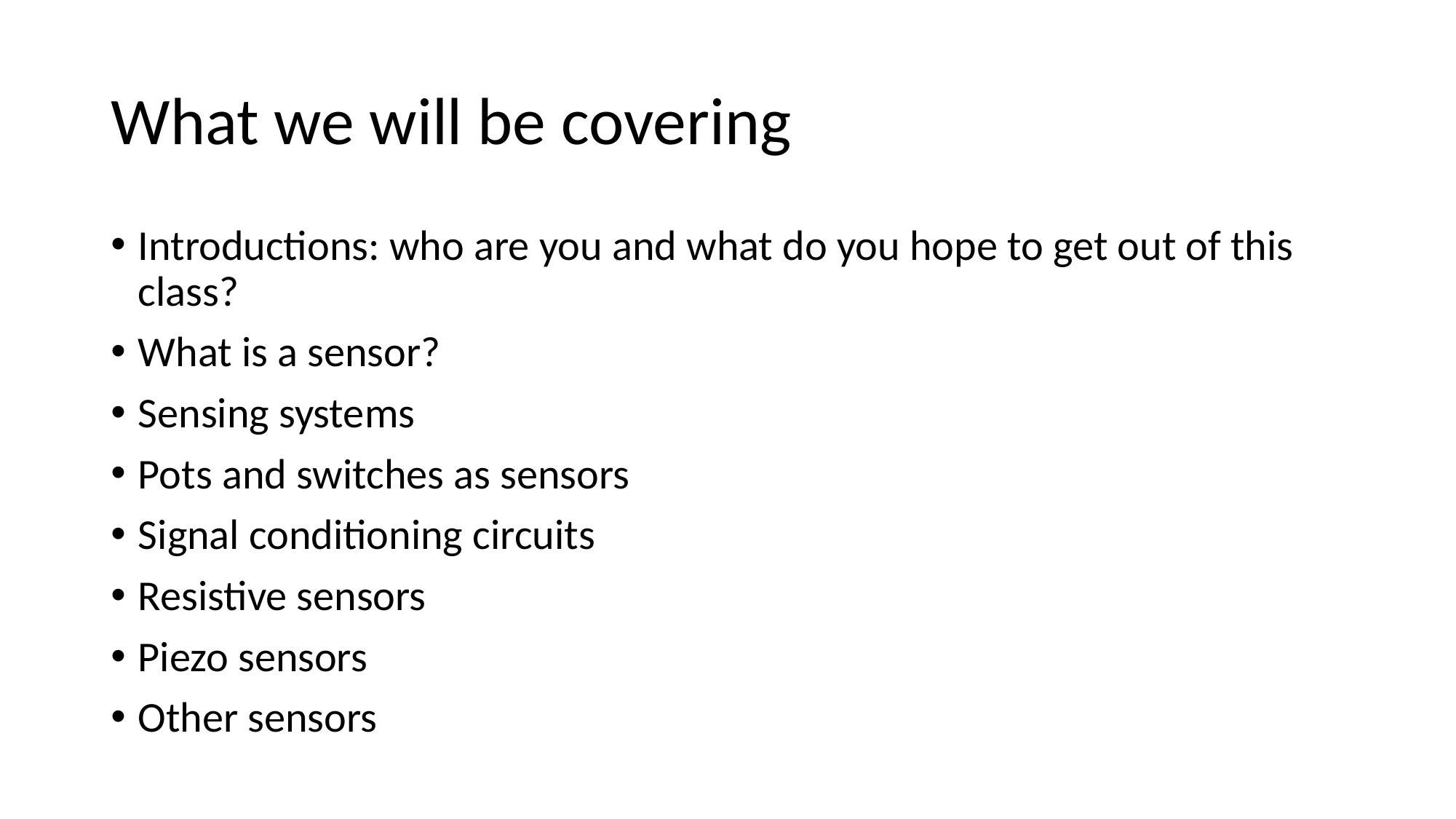

# What we will be covering
Introductions: who are you and what do you hope to get out of this class?
What is a sensor?
Sensing systems
Pots and switches as sensors
Signal conditioning circuits
Resistive sensors
Piezo sensors
Other sensors